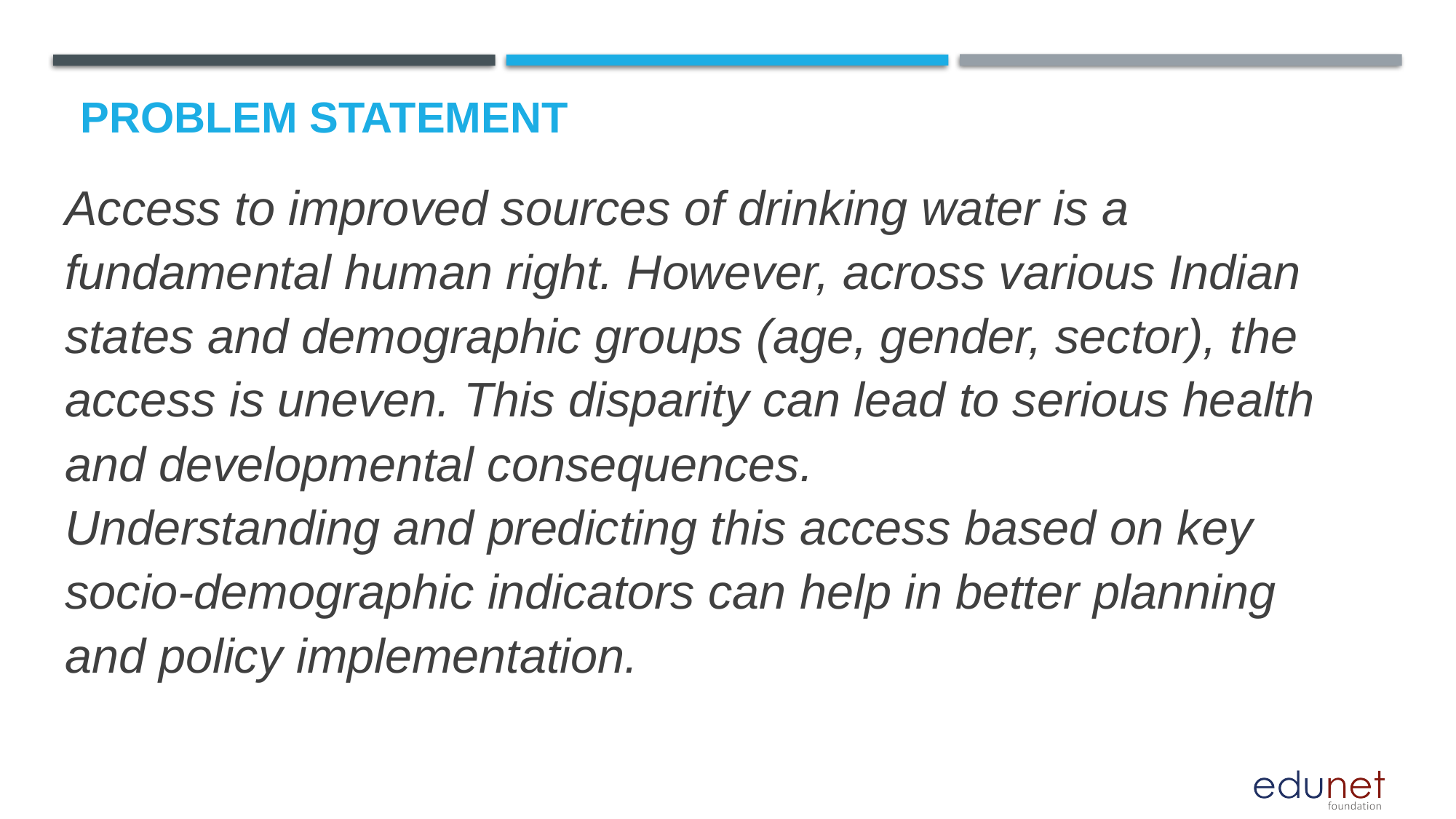

# Problem Statement
Access to improved sources of drinking water is a fundamental human right. However, across various Indian states and demographic groups (age, gender, sector), the access is uneven. This disparity can lead to serious health and developmental consequences.
Understanding and predicting this access based on key socio-demographic indicators can help in better planning and policy implementation.